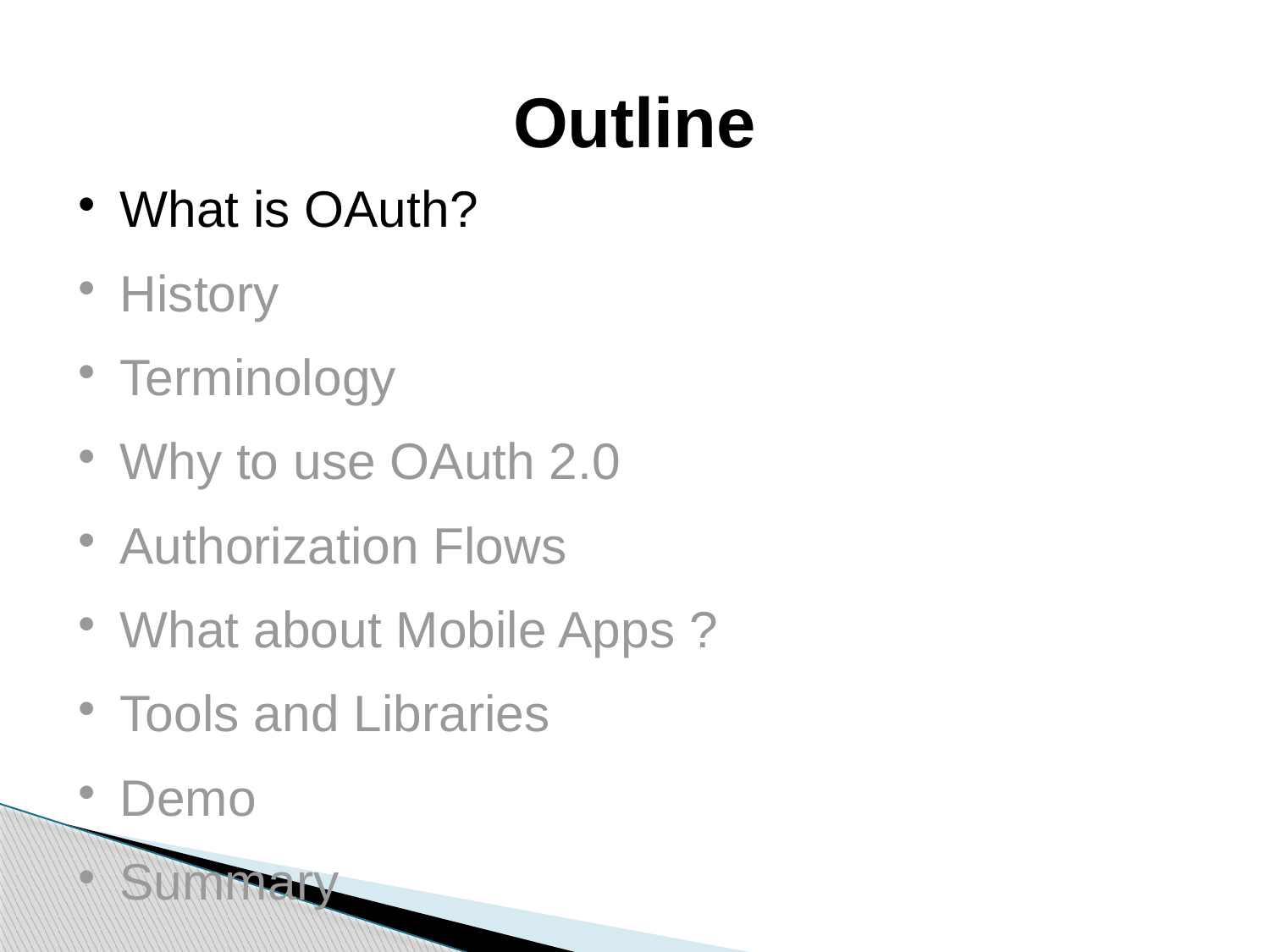

Outline
What is OAuth?
History
Terminology
Why to use OAuth 2.0
Authorization Flows
What about Mobile Apps ?
Tools and Libraries
Demo
Summary